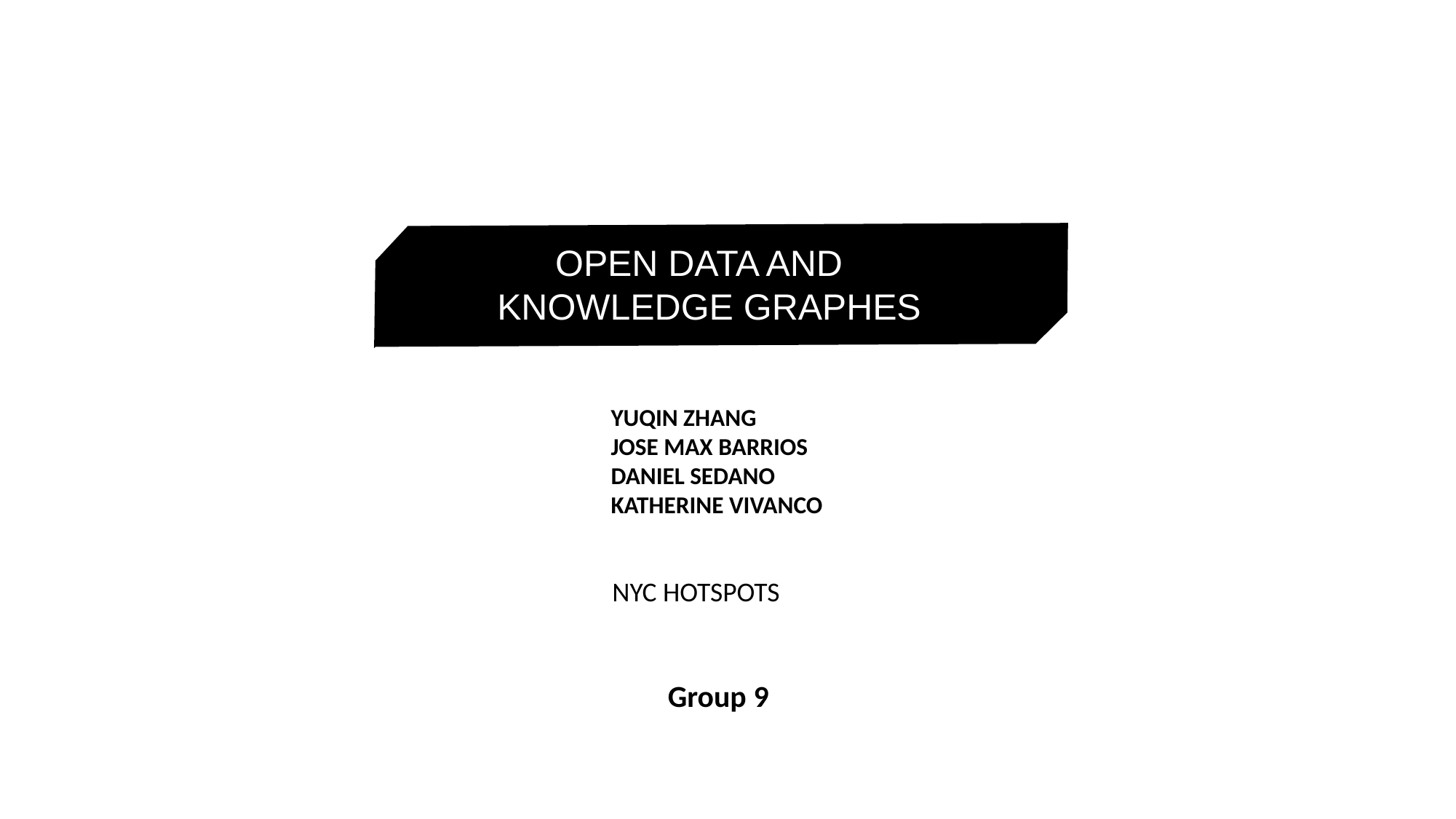

OPEN DATA AND
KNOWLEDGE GRAPHES
YUQIN ZHANG
JOSE MAX BARRIOS
DANIEL SEDANO
KATHERINE VIVANCO

NYC HOTSPOTS
Group 9